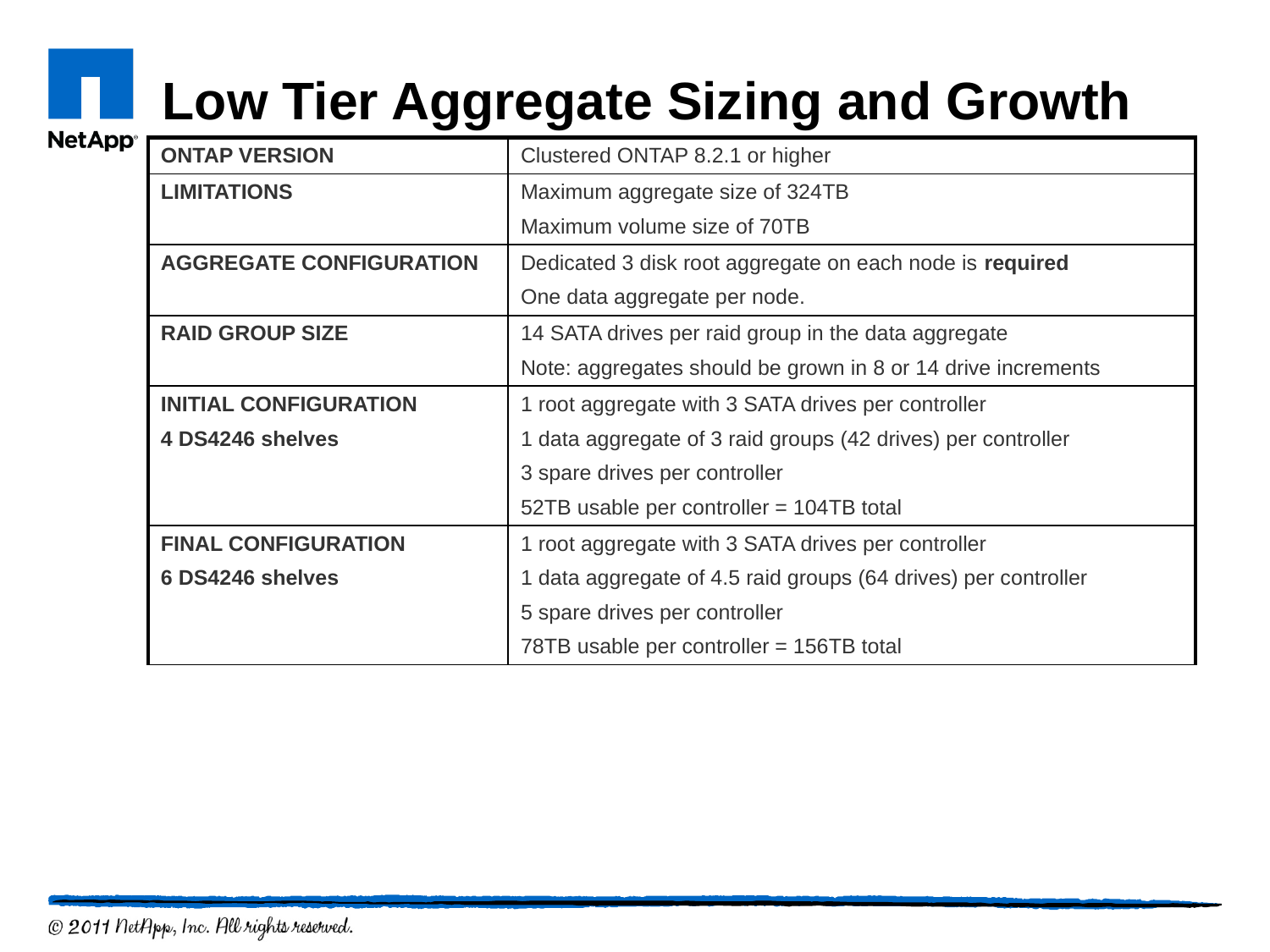

# Low Tier Aggregate Sizing and Growth
| ONTAP VERSION | Clustered ONTAP 8.2.1 or higher |
| --- | --- |
| LIMITATIONS | Maximum aggregate size of 324TB Maximum volume size of 70TB |
| AGGREGATE CONFIGURATION | Dedicated 3 disk root aggregate on each node is required One data aggregate per node. |
| RAID GROUP SIZE | 14 SATA drives per raid group in the data aggregate Note: aggregates should be grown in 8 or 14 drive increments |
| INITIAL CONFIGURATION 4 DS4246 shelves | 1 root aggregate with 3 SATA drives per controller 1 data aggregate of 3 raid groups (42 drives) per controller 3 spare drives per controller 52TB usable per controller = 104TB total |
| FINAL CONFIGURATION 6 DS4246 shelves | 1 root aggregate with 3 SATA drives per controller 1 data aggregate of 4.5 raid groups (64 drives) per controller 5 spare drives per controller 78TB usable per controller = 156TB total |